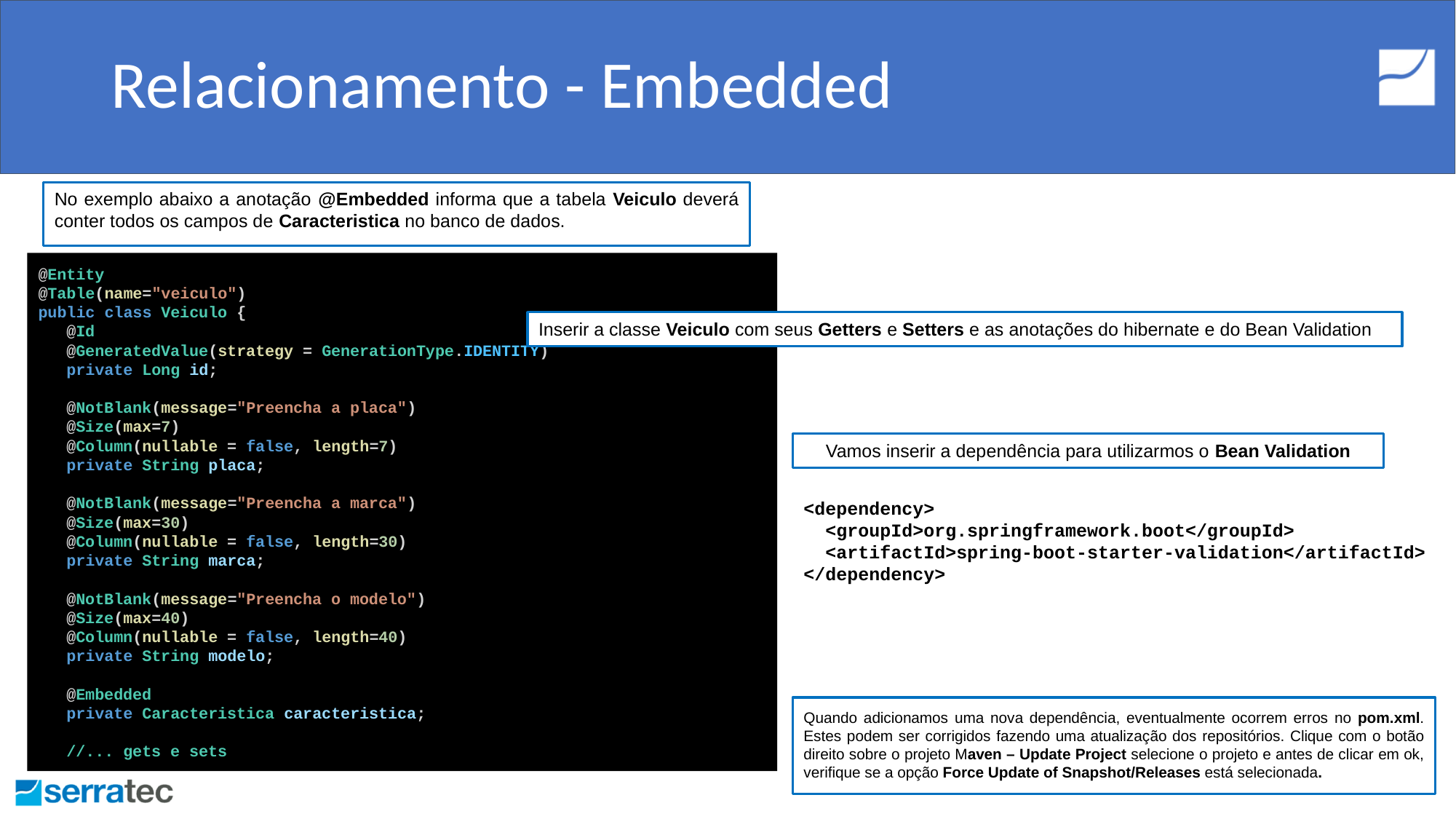

# Relacionamento - Embedded
No exemplo abaixo a anotação @Embedded informa que a tabela Veiculo deverá conter todos os campos de Caracteristica no banco de dados.
@Entity
@Table(name="veiculo")
public class Veiculo {
   @Id
   @GeneratedValue(strategy = GenerationType.IDENTITY)
   private Long id;

   @NotBlank(message="Preencha a placa")
   @Size(max=7)
   @Column(nullable = false, length=7)
   private String placa;

   @NotBlank(message="Preencha a marca")
   @Size(max=30)
   @Column(nullable = false, length=30)
   private String marca;

   @NotBlank(message="Preencha o modelo")
   @Size(max=40)
   @Column(nullable = false, length=40)
   private String modelo;

   @Embedded
   private Caracteristica caracteristica;

   //... gets e sets
Inserir a classe Veiculo com seus Getters e Setters e as anotações do hibernate e do Bean Validation
Vamos inserir a dependência para utilizarmos o Bean Validation
<dependency>
  <groupId>org.springframework.boot</groupId>
  <artifactId>spring-boot-starter-validation</artifactId>
</dependency>
Quando adicionamos uma nova dependência, eventualmente ocorrem erros no pom.xml. Estes podem ser corrigidos fazendo uma atualização dos repositórios. Clique com o botão direito sobre o projeto Maven – Update Project selecione o projeto e antes de clicar em ok, verifique se a opção Force Update of Snapshot/Releases está selecionada.